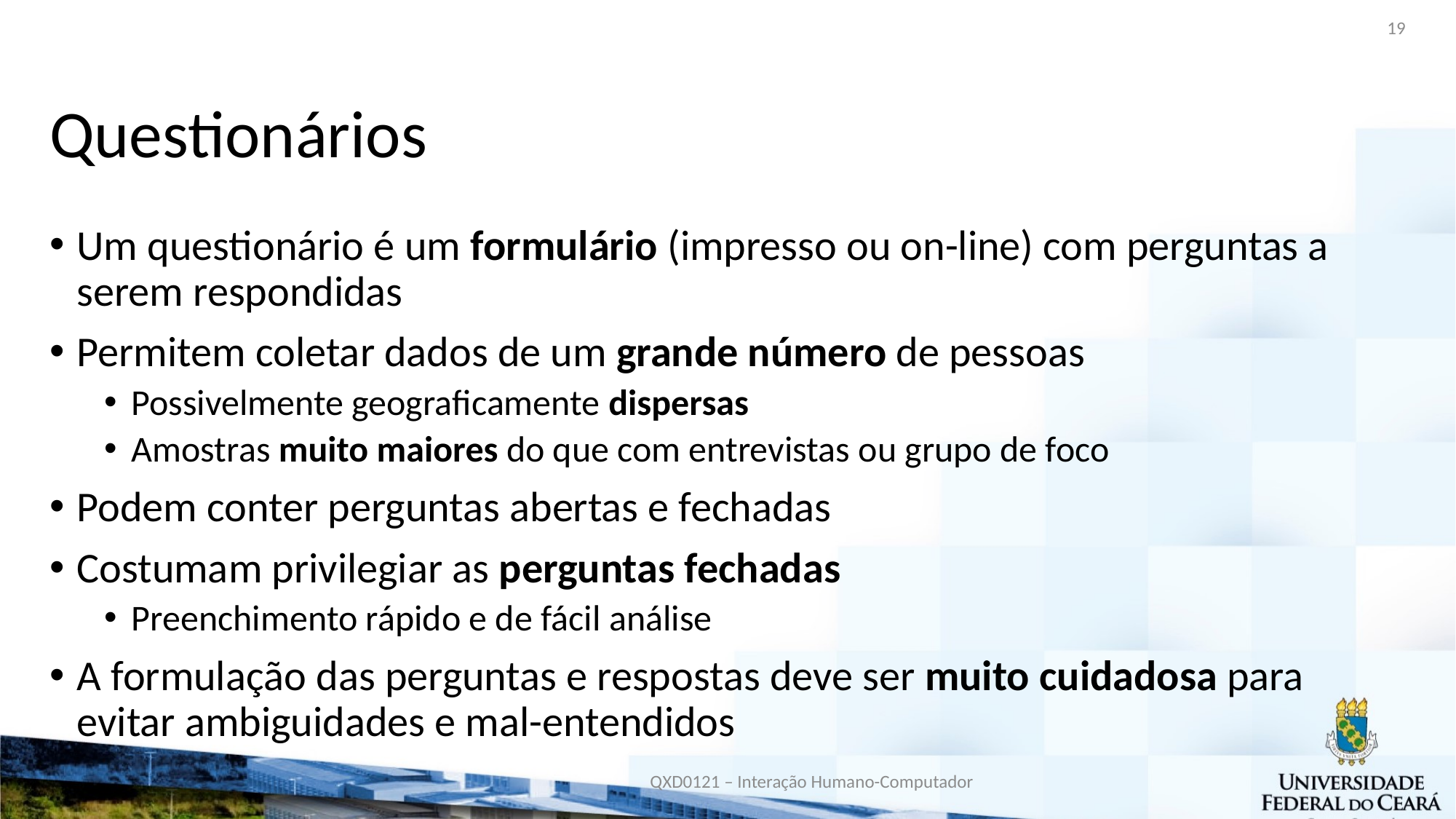

19
# Questionários
Um questionário é um formulário (impresso ou on-line) com perguntas a serem respondidas
Permitem coletar dados de um grande número de pessoas
Possivelmente geograficamente dispersas
Amostras muito maiores do que com entrevistas ou grupo de foco
Podem conter perguntas abertas e fechadas
Costumam privilegiar as perguntas fechadas
Preenchimento rápido e de fácil análise
A formulação das perguntas e respostas deve ser muito cuidadosa para evitar ambiguidades e mal-entendidos

QXD0121 – Interação Humano-Computador